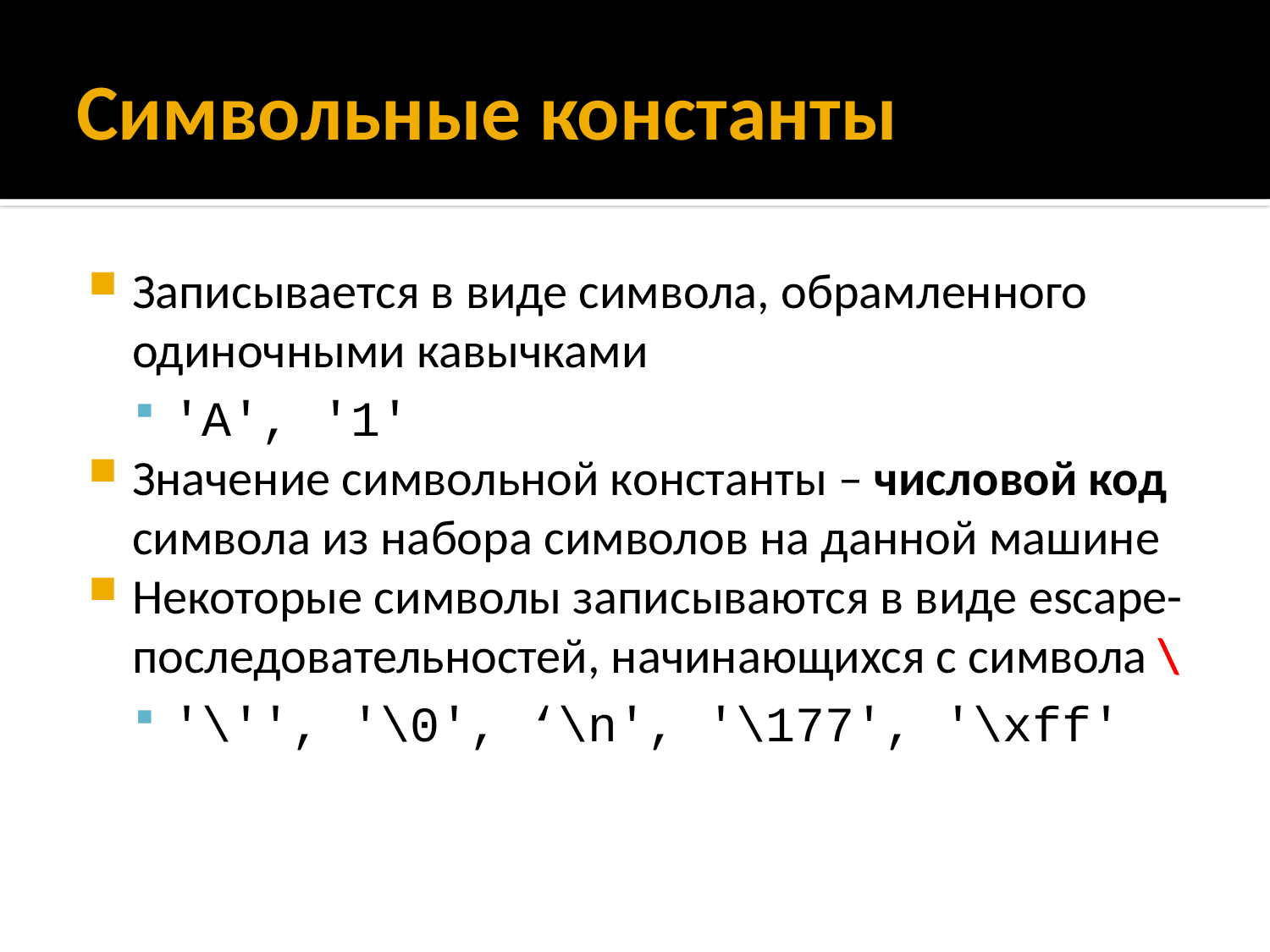

# Символьные константы
Записывается в виде символа, обрамленного одиночными кавычками
'A', '1'
Значение символьной константы – числовой код символа из набора символов на данной машине
Некоторые символы записываются в виде escape-последовательностей, начинающихся с символа \
'\'', '\0', ‘\n', '\177', '\xff'